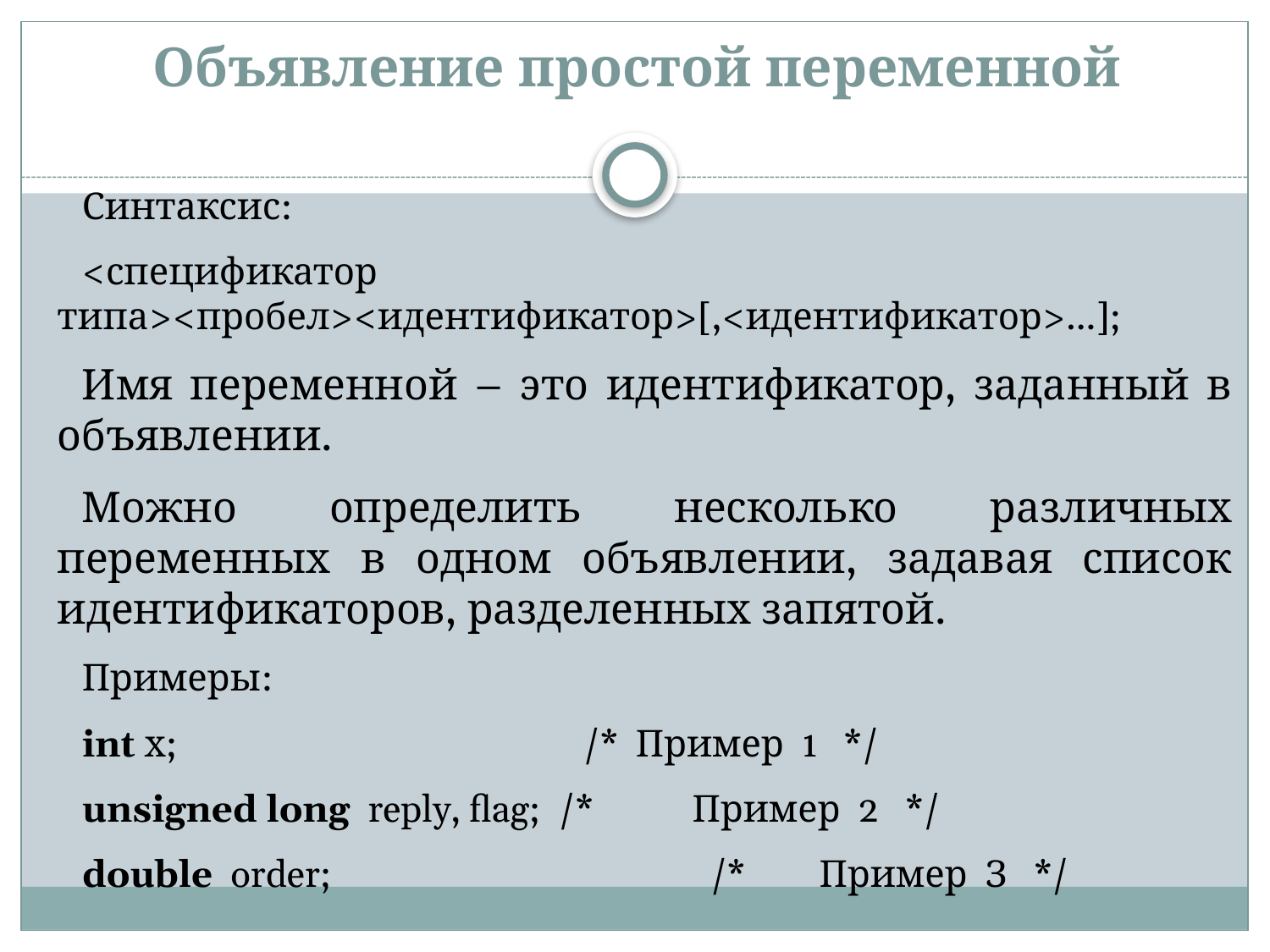

# Объявление простой переменной
Синтаксис:
<спецификатор типа><пробел><идентификатор>[,<идентификатор>...];
Имя переменной – это идентификатор, заданный в объявлении.
Можно определить несколько различных переменных в одном объявлении, задавая список идентификаторов, разделенных запятой.
Примеры:
int х;       			  /*  Пример  1   */
unsigned long  reply, flag;  /*  	Пример  2   */
double  order; 			  /* 	Пример  З   */